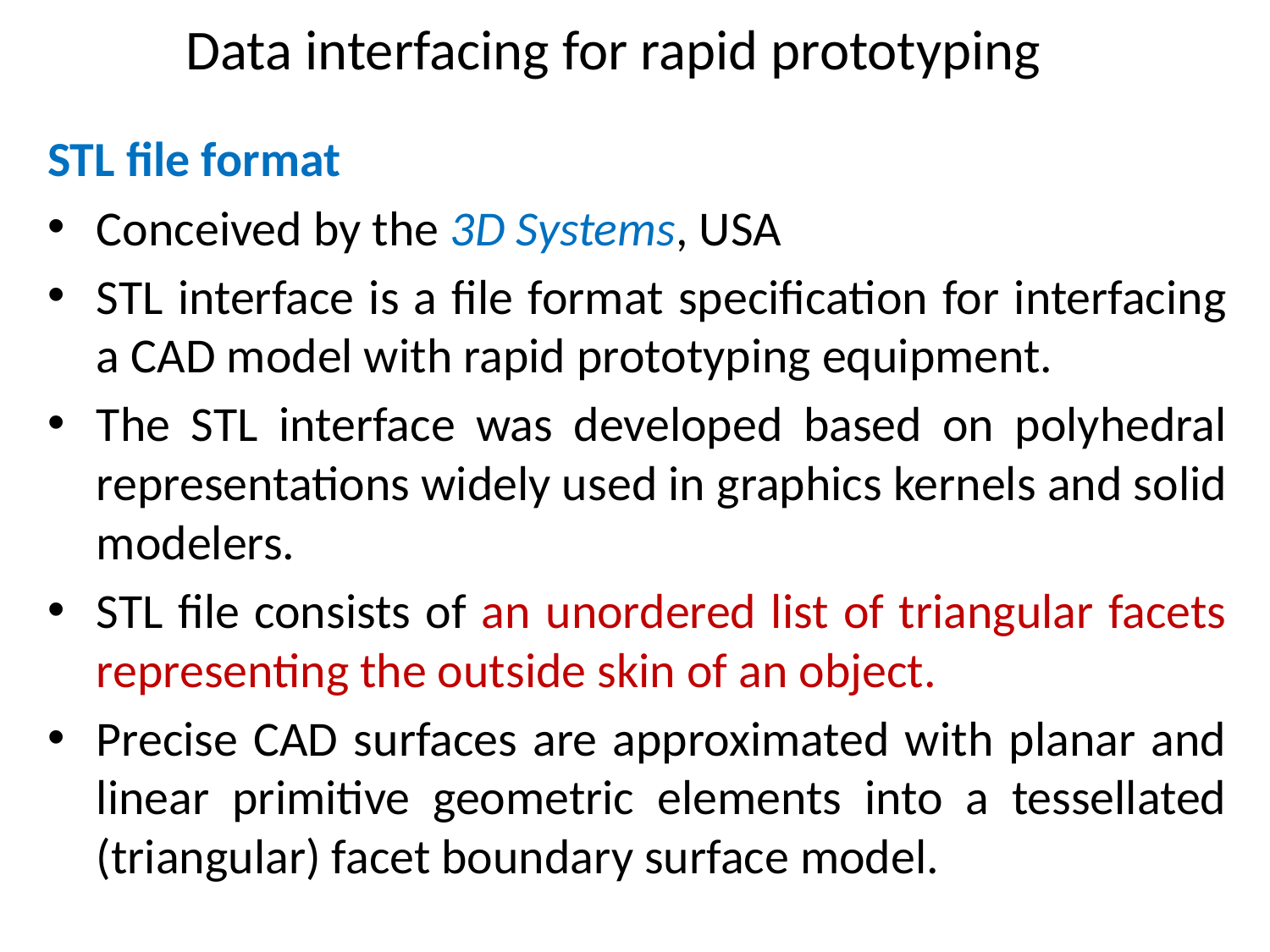

# Data interfacing for rapid prototyping
STL file format
Conceived by the 3D Systems, USA
STL interface is a file format specification for interfacing a CAD model with rapid prototyping equipment.
The STL interface was developed based on polyhedral representations widely used in graphics kernels and solid modelers.
STL file consists of an unordered list of triangular facets representing the outside skin of an object.
Precise CAD surfaces are approximated with planar and linear primitive geometric elements into a tessellated (triangular) facet boundary surface model.